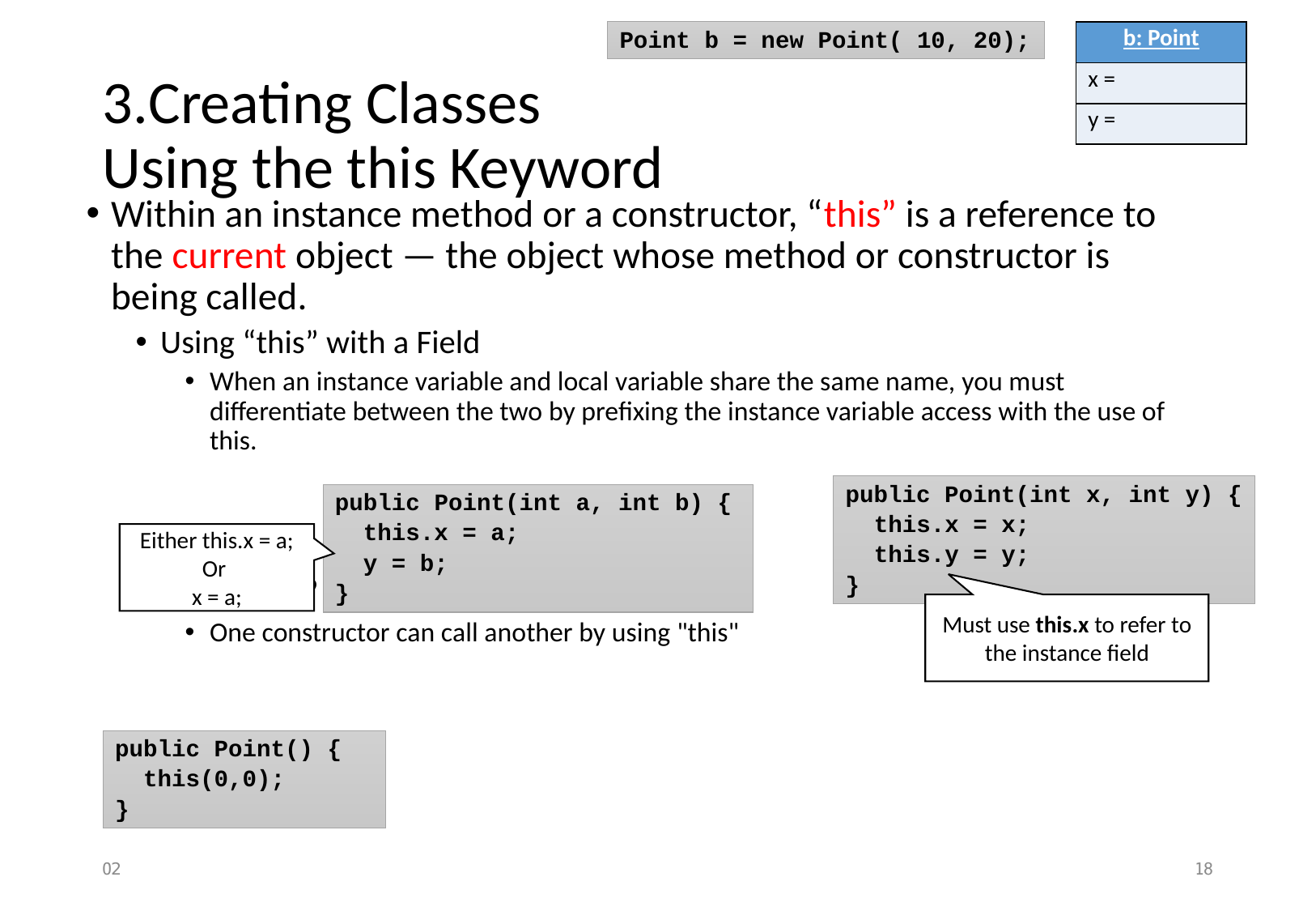

Point b = new Point( 10, 20);
| b: Point |
| --- |
| x = |
| y = |
# 3.Creating Classes Using the this Keyword
Within an instance method or a constructor, “this” is a reference to the current object — the object whose method or constructor is being called.
Using “this” with a Field
When an instance variable and local variable share the same name, you must differentiate between the two by prefixing the instance variable access with the use of this.

Using “this” with a Constructor
One constructor can call another by using "this"

public Point(int x, int y) {
  this.x = x;
  this.y = y;
}
public Point(int a, int b) {
  this.x = a;
  y = b;
}
Either this.x = a;
Or
x = a;
Must use this.x to refer to the instance field
public Point() {
  this(0,0);
}
02
18